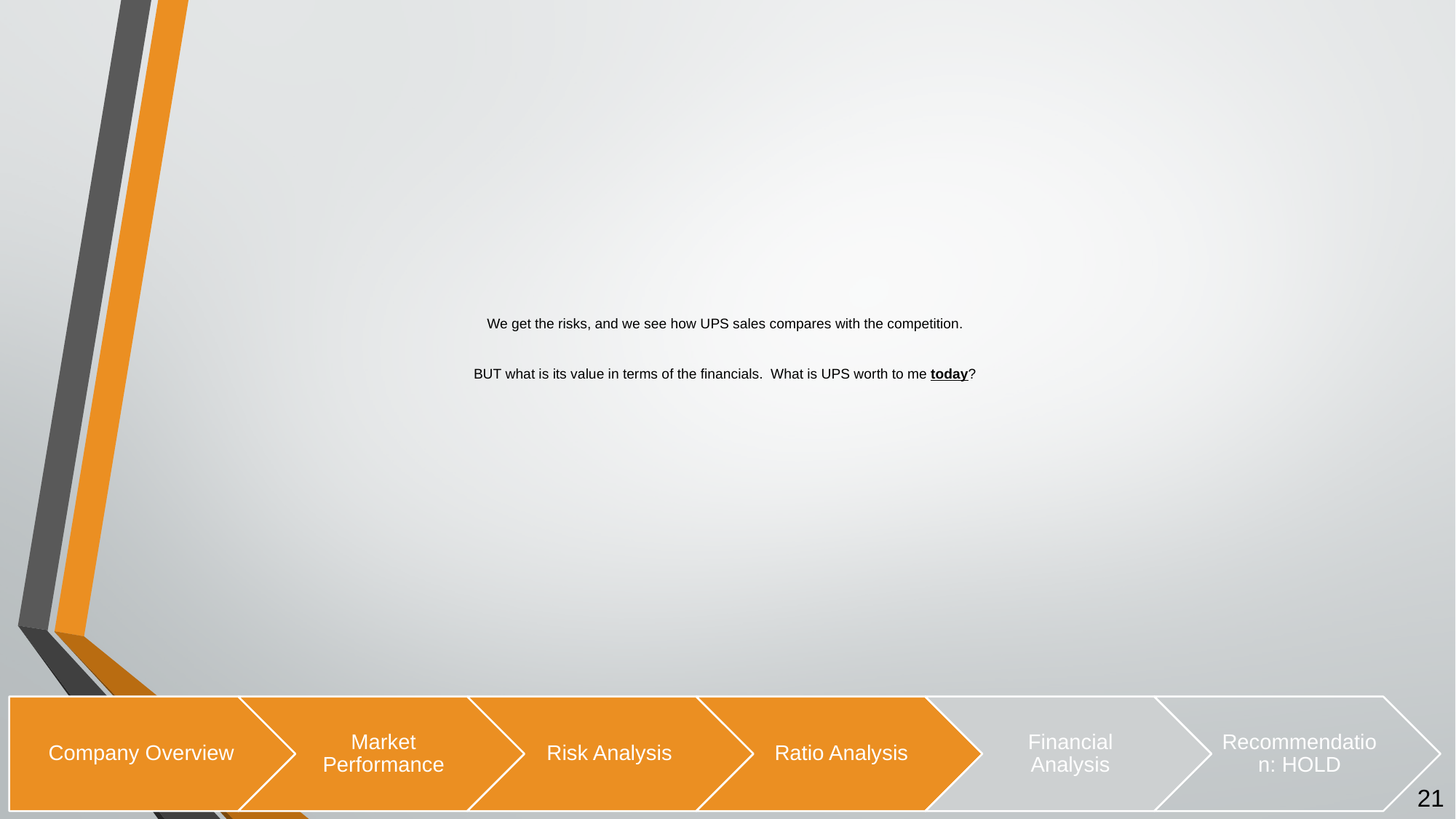

# We get the risks, and we see how UPS sales compares with the competition. BUT what is its value in terms of the financials.  What is UPS worth to me today?
Company Overview
Market Performance
Risk Analysis
Ratio Analysis
Financial Analysis
Recommendation: HOLD
21